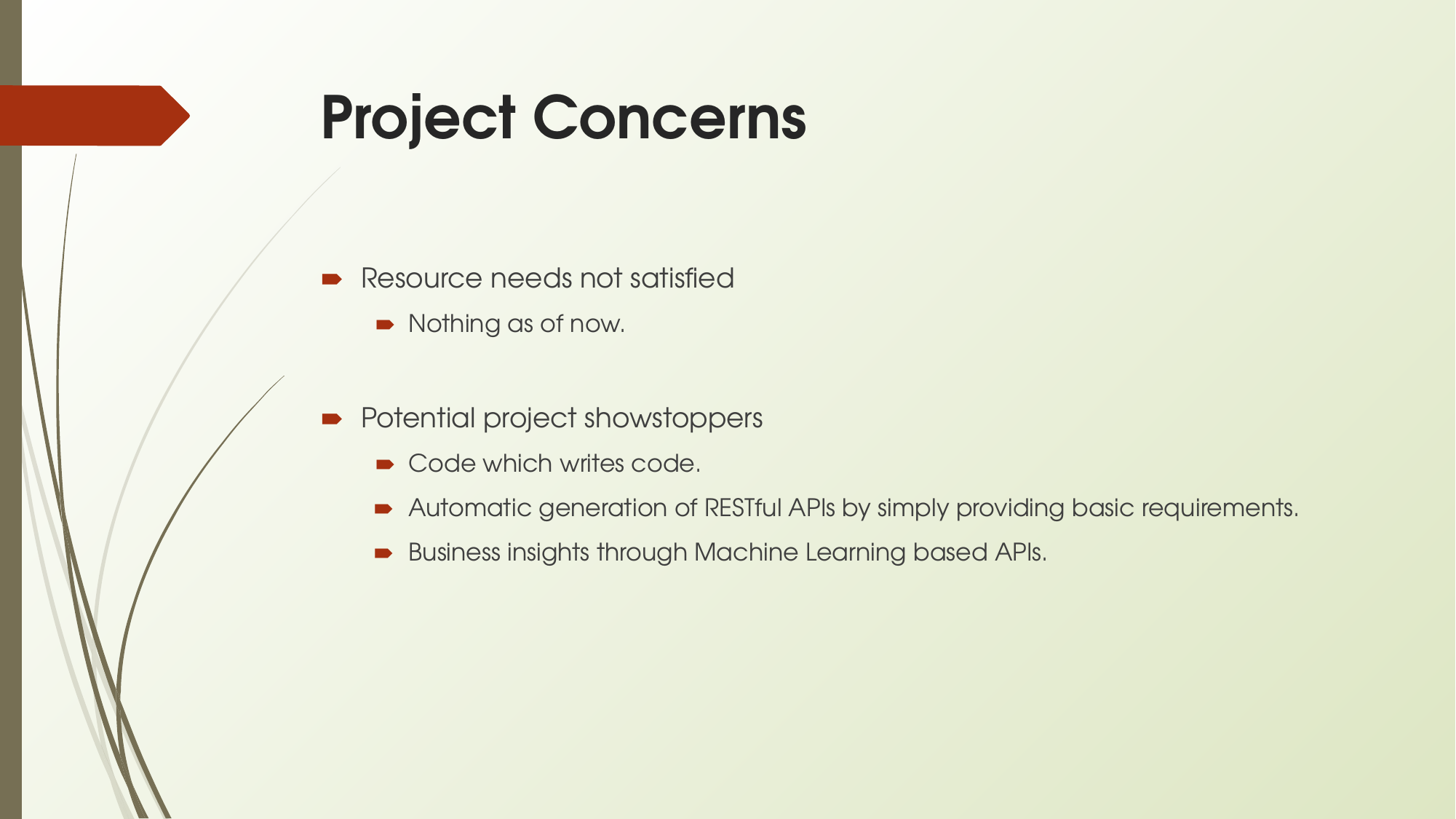

# Project Concerns
Resource needs not satisfied
Nothing as of now.

Potential project showstoppers
Code which writes code.
Automatic generation of RESTful APIs by simply providing basic requirements.
Business insights through Machine Learning based APIs.